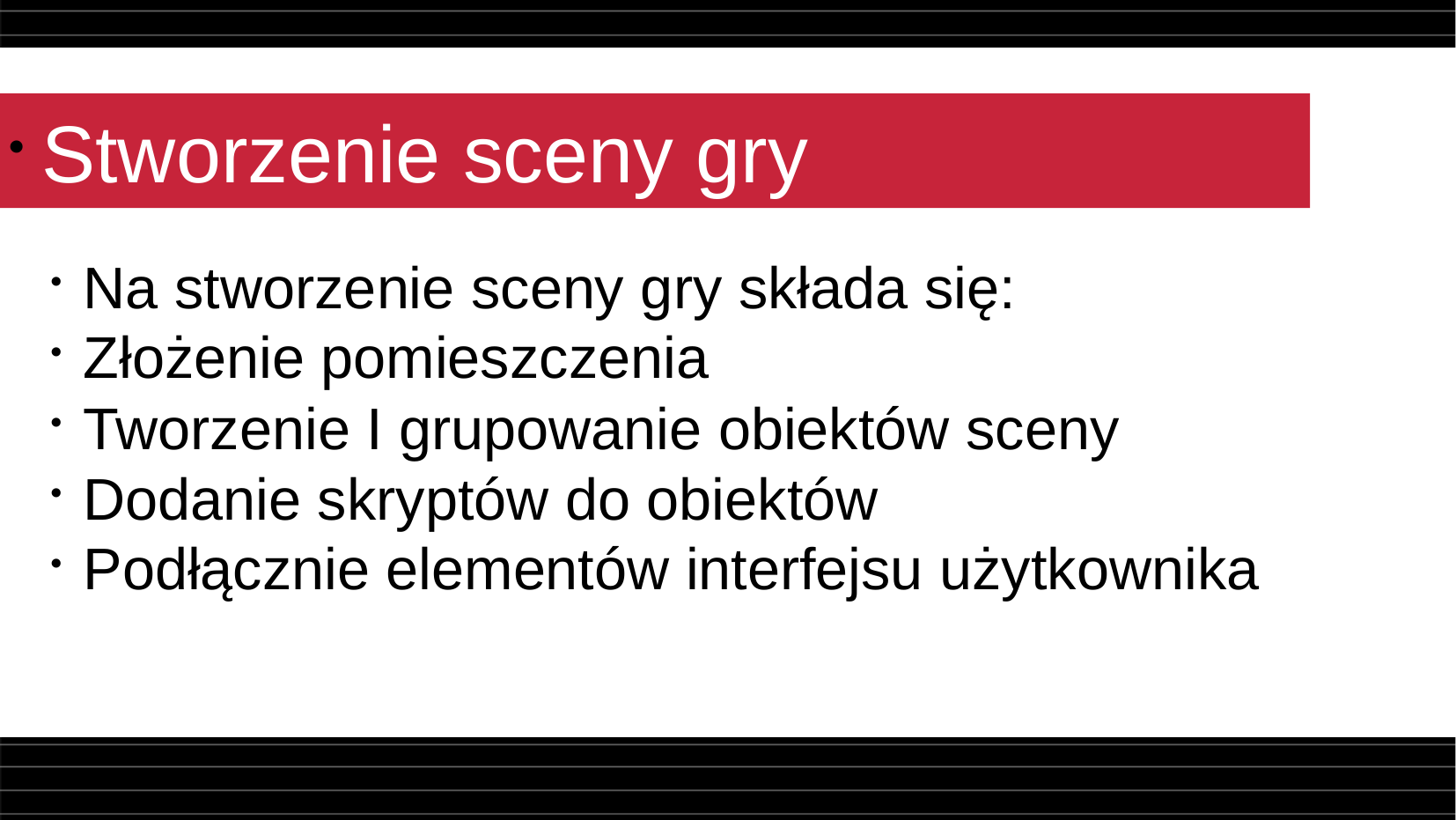

Stworzenie sceny gry
Na stworzenie sceny gry składa się:
Złożenie pomieszczenia
Tworzenie I grupowanie obiektów sceny
Dodanie skryptów do obiektów
Podłącznie elementów interfejsu użytkownika